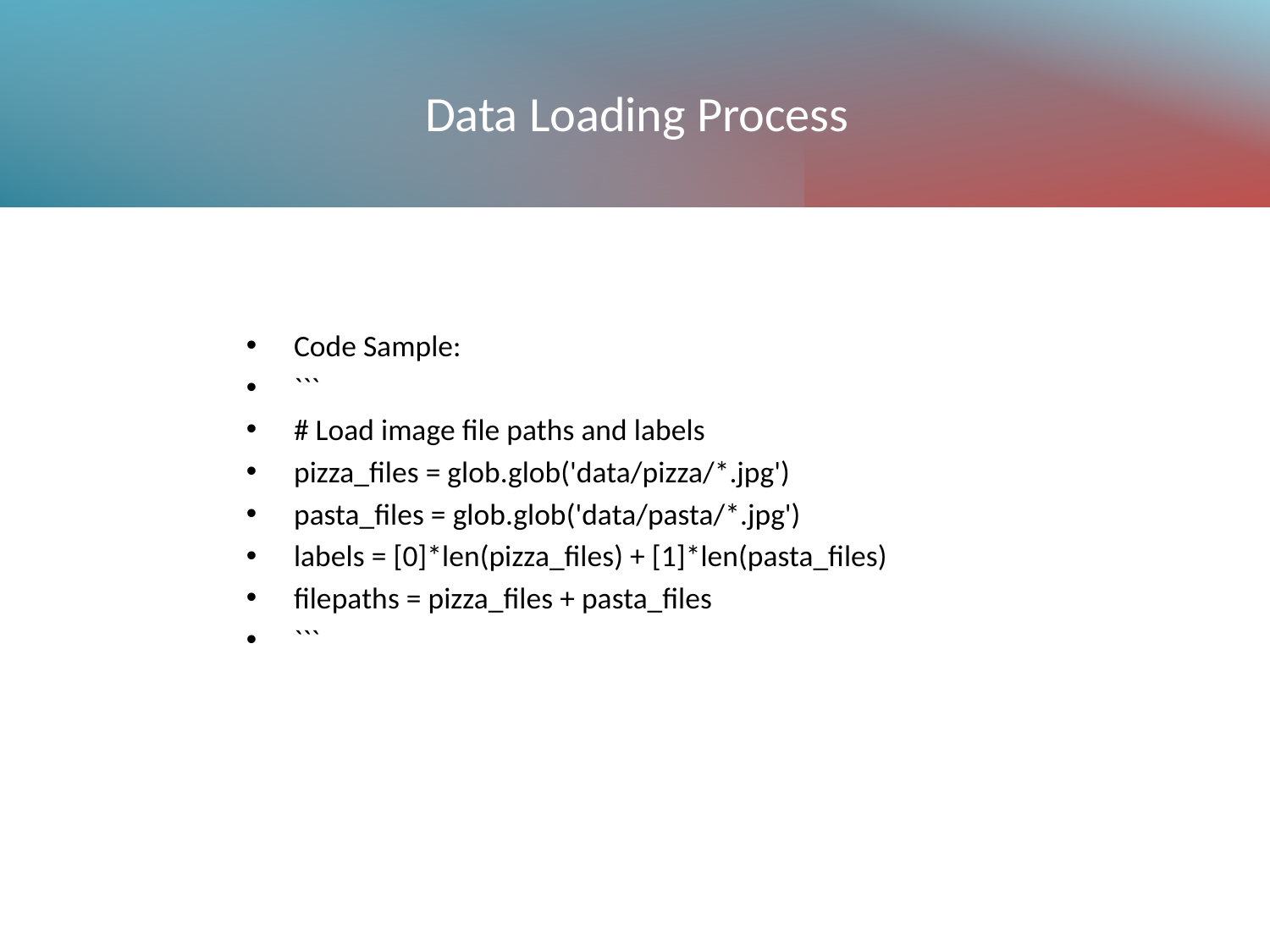

# Data Loading Process
Code Sample:
```
# Load image file paths and labels
pizza_files = glob.glob('data/pizza/*.jpg')
pasta_files = glob.glob('data/pasta/*.jpg')
labels = [0]*len(pizza_files) + [1]*len(pasta_files)
filepaths = pizza_files + pasta_files
```